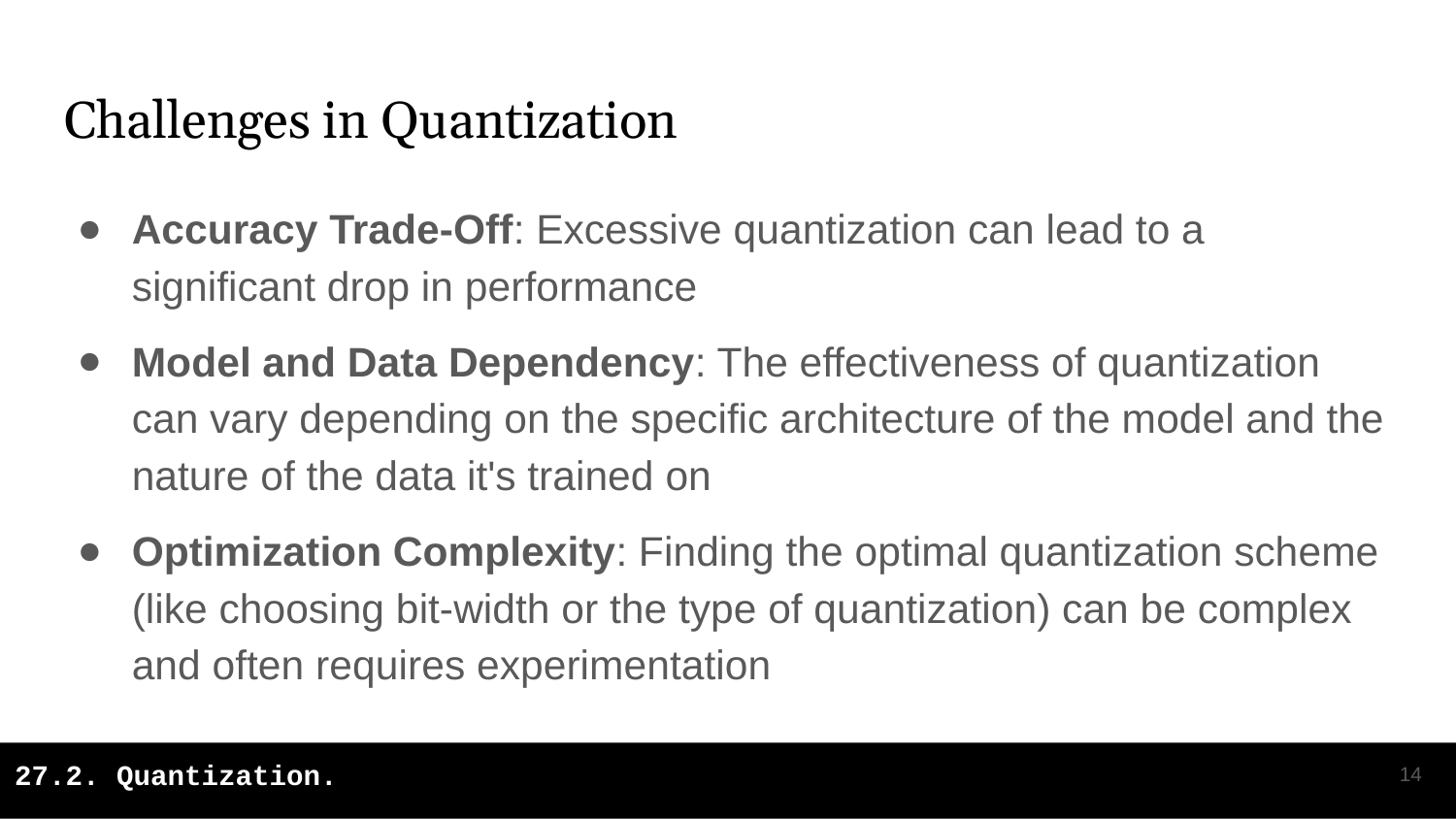

# Challenges in Quantization
Accuracy Trade-Off: Excessive quantization can lead to a significant drop in performance
Model and Data Dependency: The effectiveness of quantization can vary depending on the specific architecture of the model and the nature of the data it's trained on
Optimization Complexity: Finding the optimal quantization scheme (like choosing bit-width or the type of quantization) can be complex and often requires experimentation
14
27.2. Quantization.